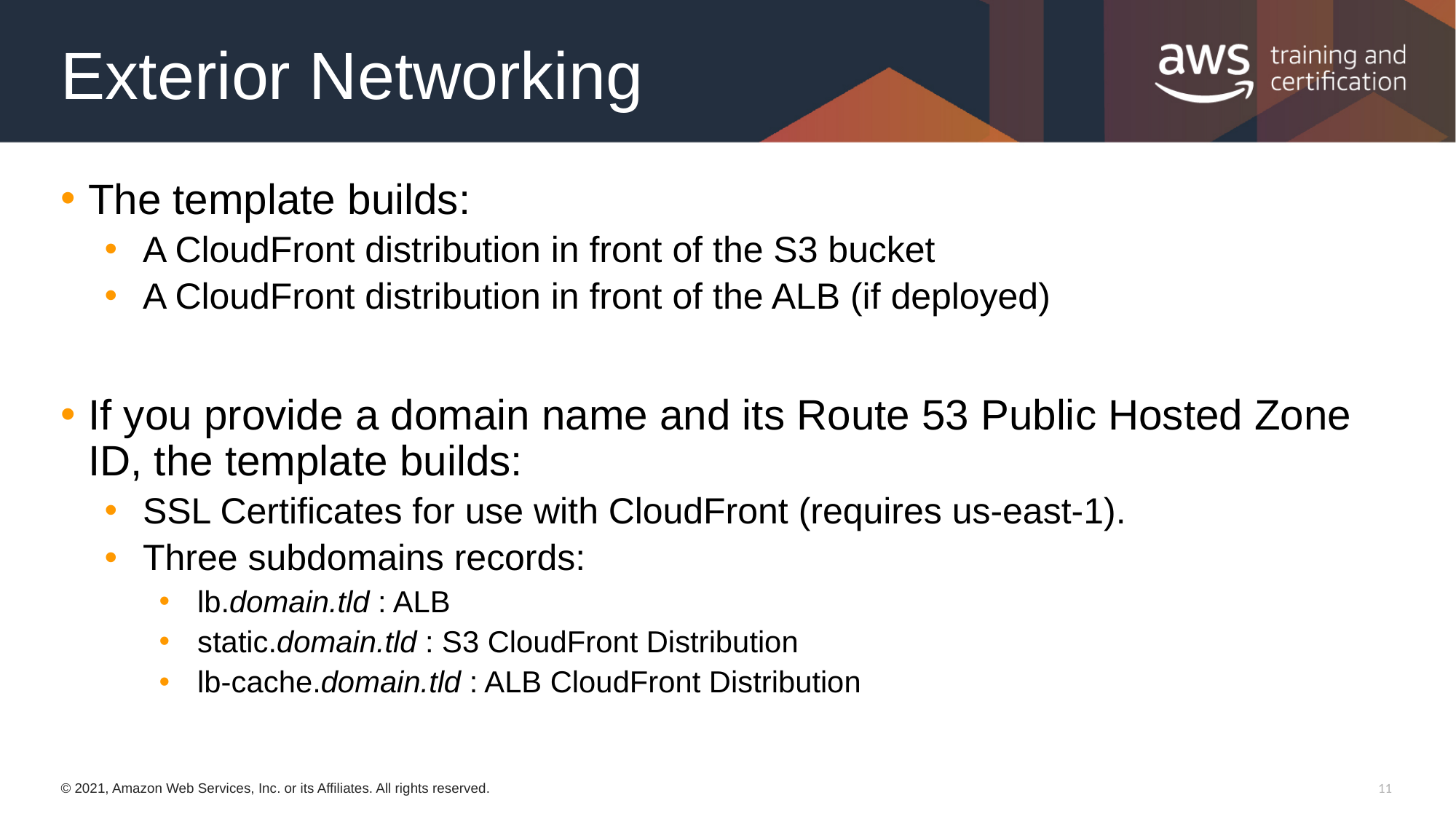

# Exterior Networking
The template builds:
A CloudFront distribution in front of the S3 bucket
A CloudFront distribution in front of the ALB (if deployed)

If you provide a domain name and its Route 53 Public Hosted Zone ID, the template builds:
SSL Certificates for use with CloudFront (requires us-east-1).
Three subdomains records:
lb.domain.tld : ALB
static.domain.tld : S3 CloudFront Distribution
lb-cache.domain.tld : ALB CloudFront Distribution
11